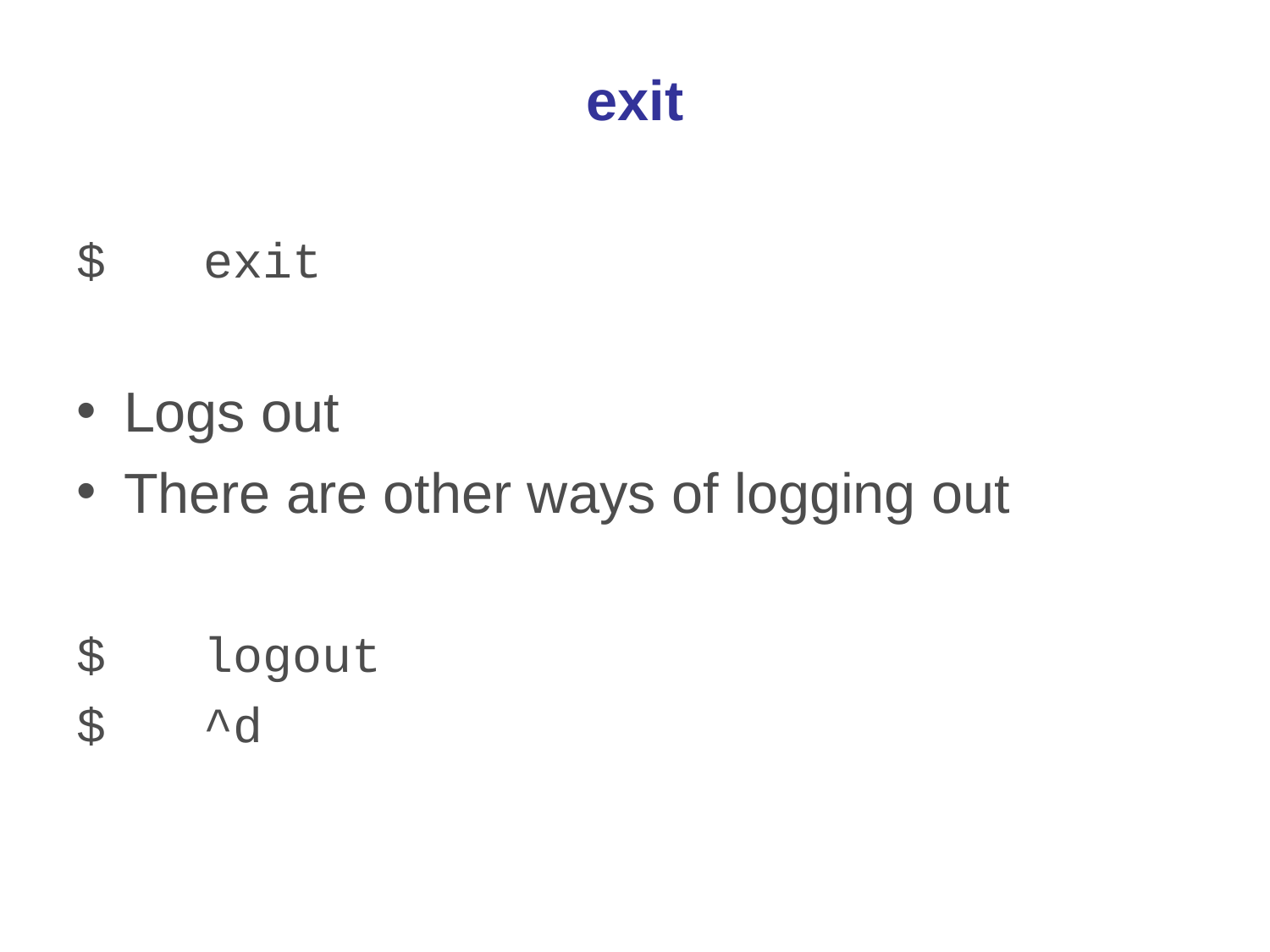

# exit
$	exit

Logs out
There are other ways of logging out

$	logout
$	^d